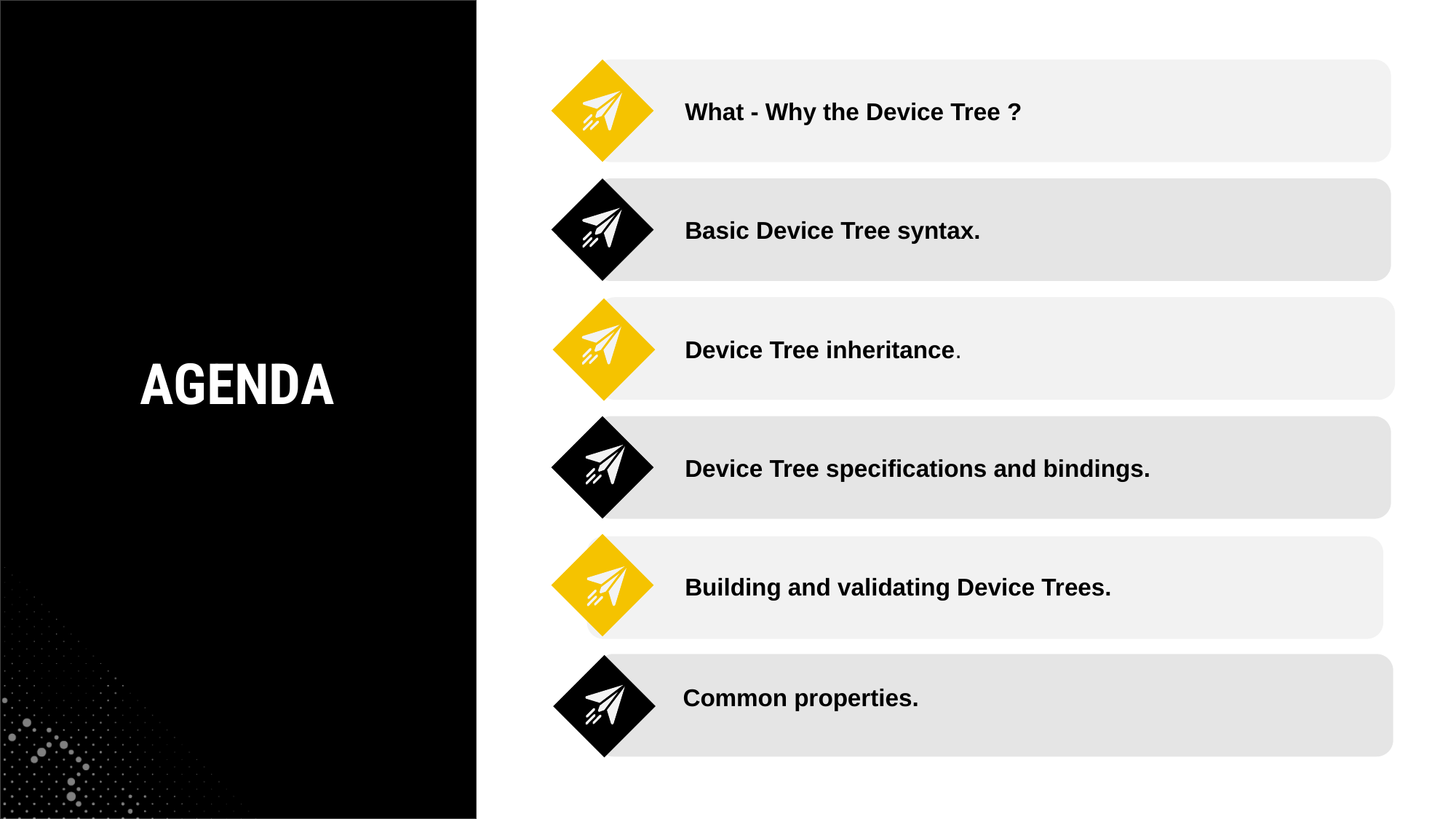

What - Why the Device Tree ?

# AGENDA

Basic Device Tree syntax.

Device Tree inheritance.

Device Tree specifications and bindings.

Building and validating Device Trees.

Common properties.